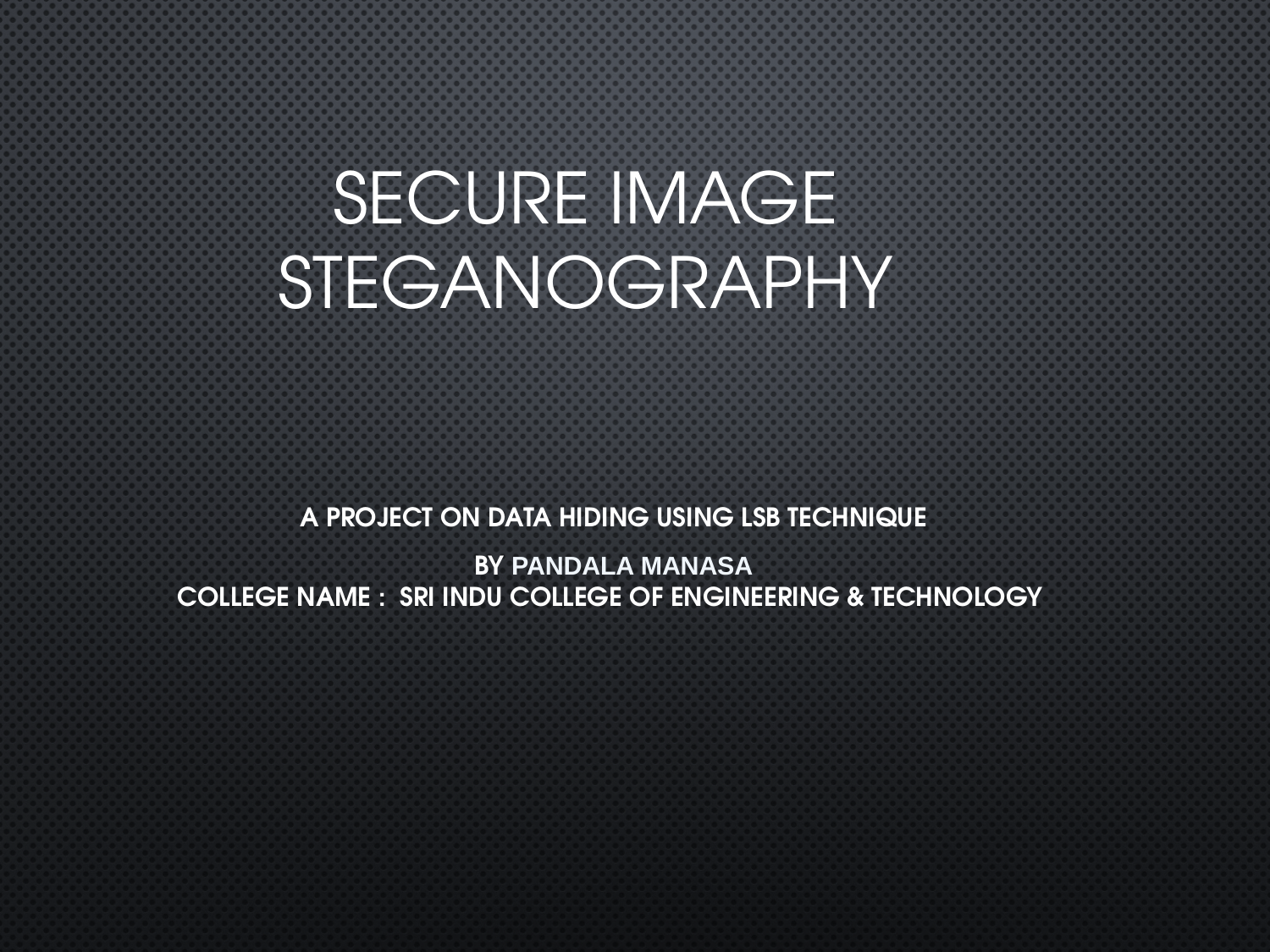

# Secure Image Steganography
A Project on Data Hiding Using LSB Technique
By Pandala Manasa
College Name :  Sri Indu College of Engineering & Technology